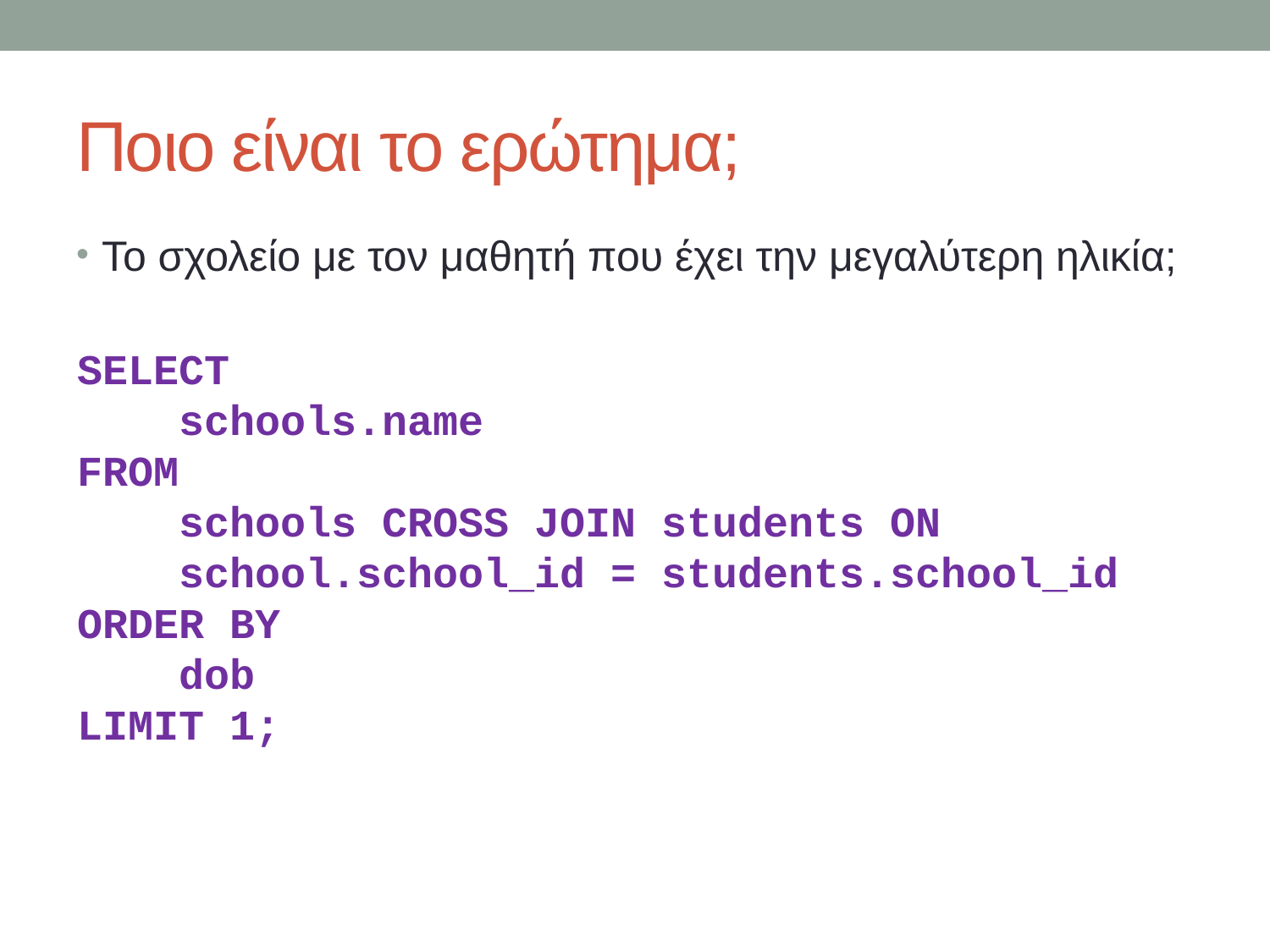

# Ποιο είναι το ερώτημα;
Το σχολείο με τον μαθητή που έχει την μεγαλύτερη ηλικία;

SELECT
    schools.name
FROM
    schools CROSS JOIN students ON
    school.school_id = students.school_id
ORDER BY
    dob
LIMIT 1;